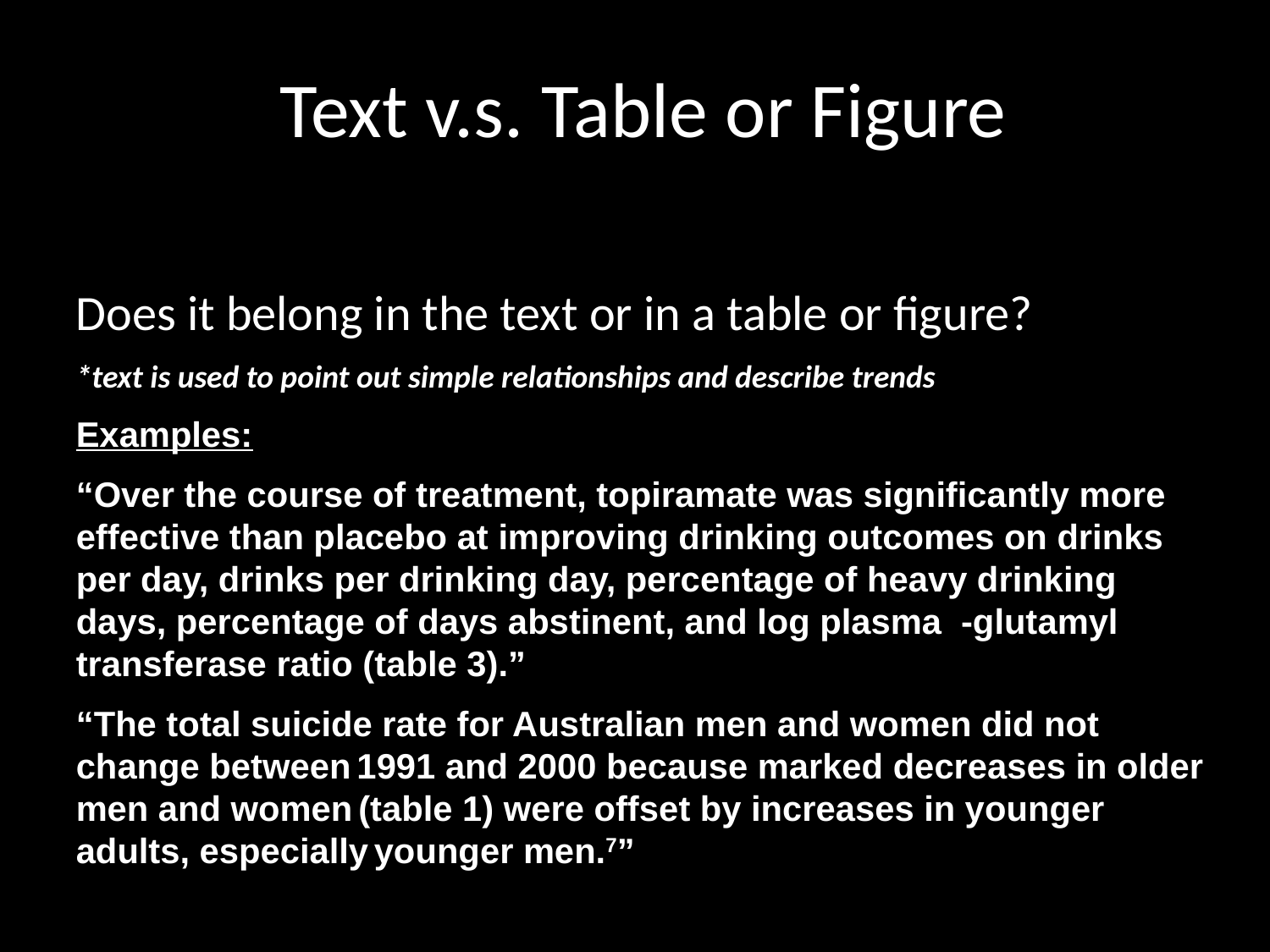

# Text v.s. Table or Figure

Does it belong in the text or in a table or figure?
*text is used to point out simple relationships and describe trends
Examples:
“Over the course of treatment, topiramate was significantly more effective than placebo at improving drinking outcomes on drinks per day, drinks per drinking day, percentage of heavy drinking days, percentage of days abstinent, and log plasma  -glutamyl transferase ratio (table 3).”
“The total suicide rate for Australian men and women did not change between 1991 and 2000 because marked decreases in older men and women (table 1) were offset by increases in younger adults, especially younger men.7”